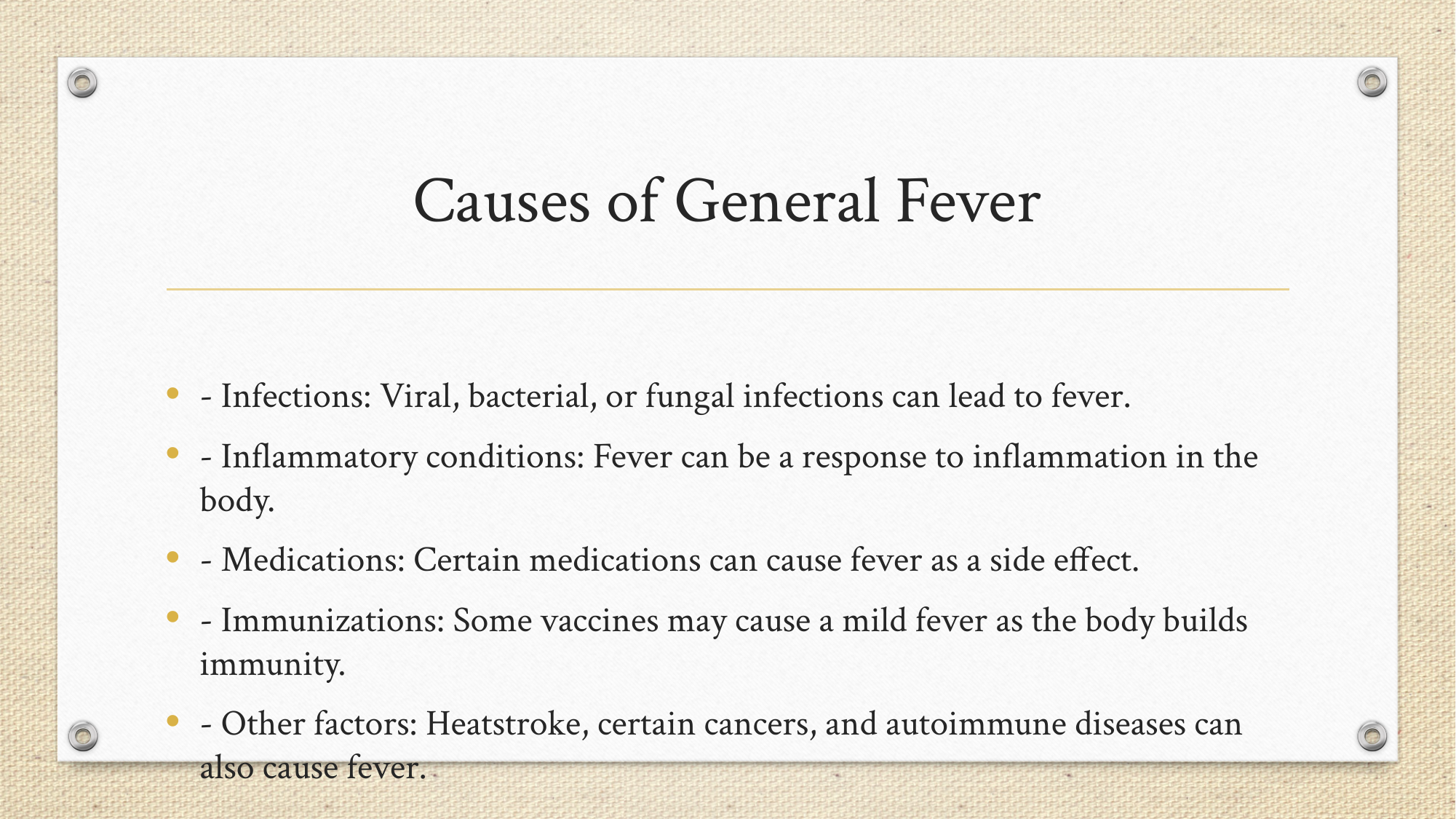

# Causes of General Fever

- Infections: Viral, bacterial, or fungal infections can lead to fever.
- Inflammatory conditions: Fever can be a response to inflammation in the body.
- Medications: Certain medications can cause fever as a side effect.
- Immunizations: Some vaccines may cause a mild fever as the body builds immunity.
- Other factors: Heatstroke, certain cancers, and autoimmune diseases can also cause fever.